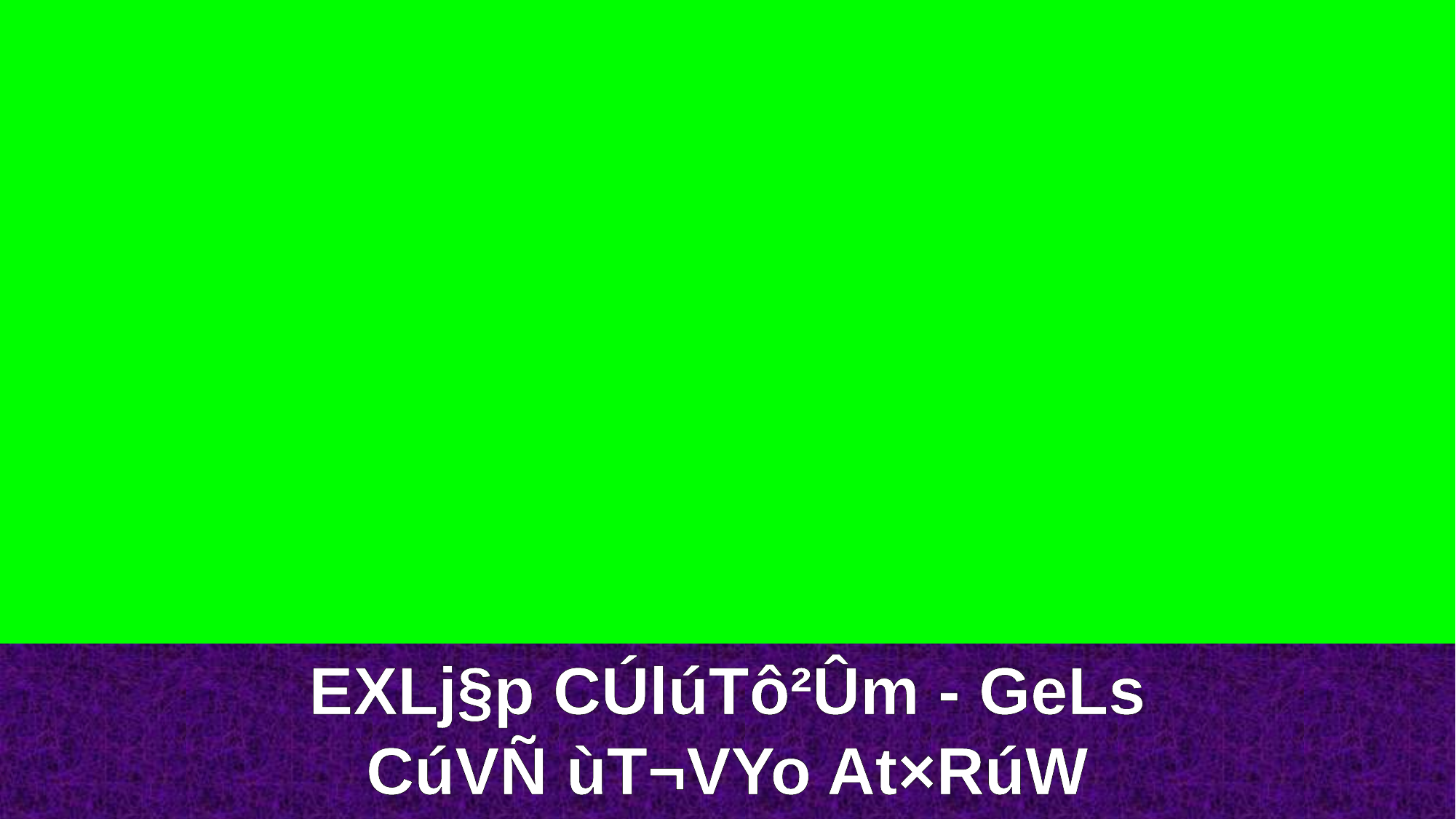

EXLj§p CÚlúTô²Ûm - GeLs CúVÑ ùT¬VYo At×RúW